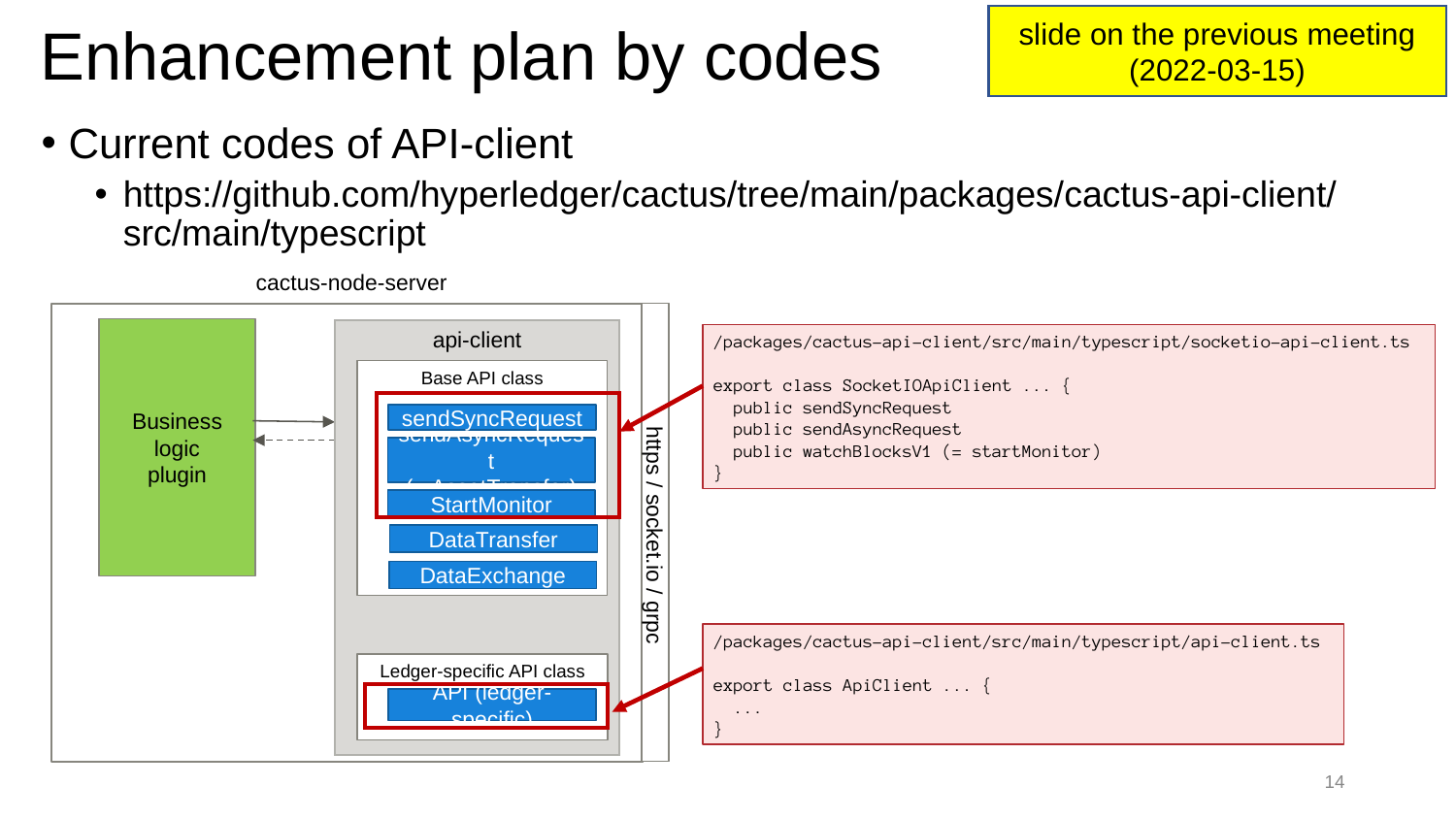

slide on the previous meeting
(2022-03-15)
# Enhancement plan by codes
Current codes of API-client
https://github.com/hyperledger/cactus/tree/main/packages/cactus-api-client/src/main/typescript

cactus-node-server

Business
logic
plugin
api-client
/packages/cactus-api-client/src/main/typescript/socketio-api-client.ts

export class SocketIOApiClient ... {
  public sendSyncRequest
  public sendAsyncRequest
  public watchBlocksV1 (= startMonitor)
}
Base API class

sendSyncRequest
sendAsyncRequest
(= AssetTransfer)
StartMonitor
 https / socket.io / grpc
DataTransfer
DataExchange
/packages/cactus-api-client/src/main/typescript/api-client.ts

export class ApiClient ... {
  ...
}
Ledger-specific API class

API (ledger-specific)
14